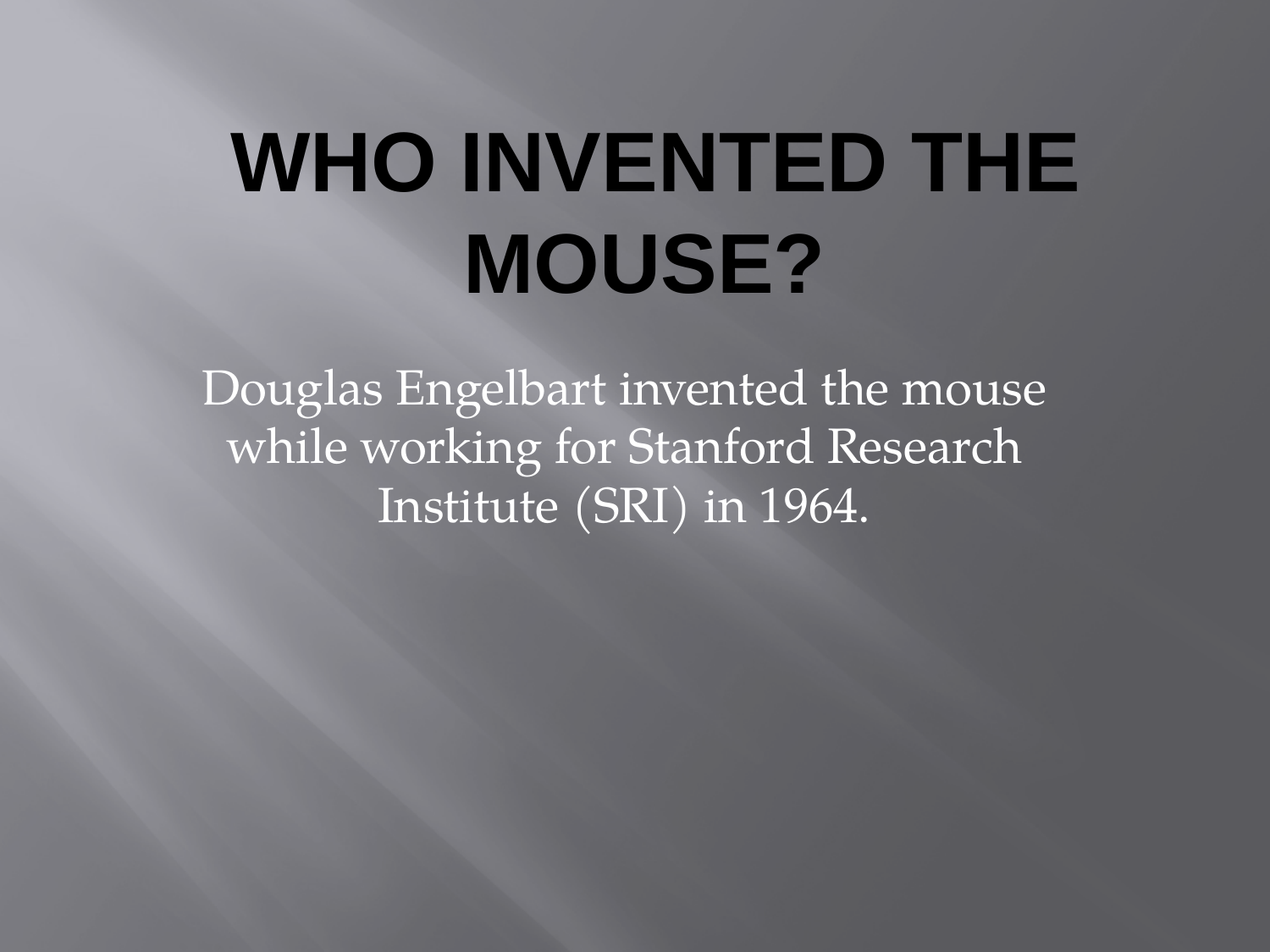

# Who Invented the Mouse?
Douglas Engelbart invented the mouse while working for Stanford Research Institute (SRI) in 1964.